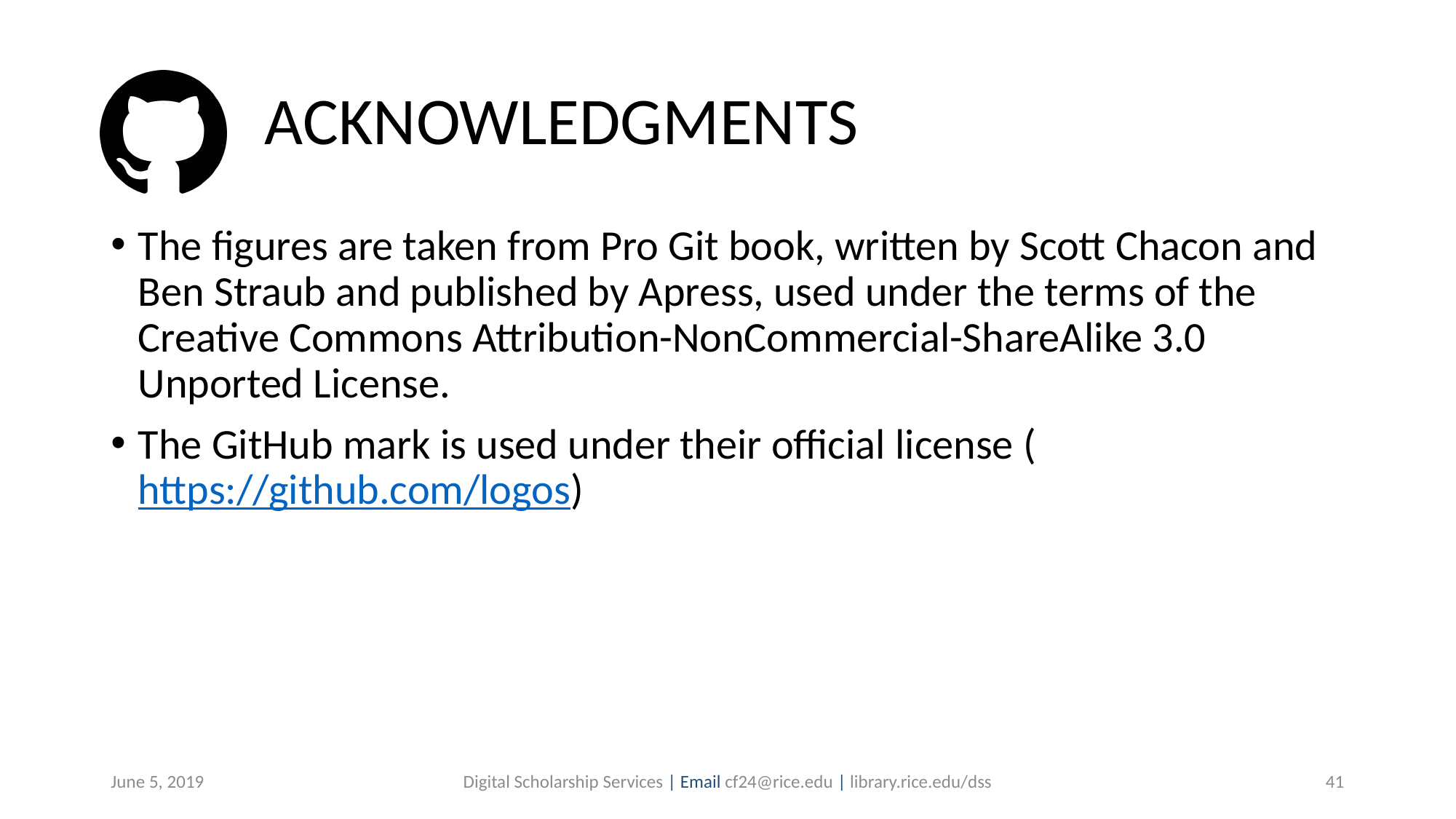

# ACKNOWLEDGMENTS
The figures are taken from Pro Git book, written by Scott Chacon and Ben Straub and published by Apress, used under the terms of the Creative Commons Attribution-NonCommercial-ShareAlike 3.0 Unported License.
The GitHub mark is used under their official license (https://github.com/logos)
June 5, 2019
Digital Scholarship Services | Email cf24@rice.edu | library.rice.edu/dss
41